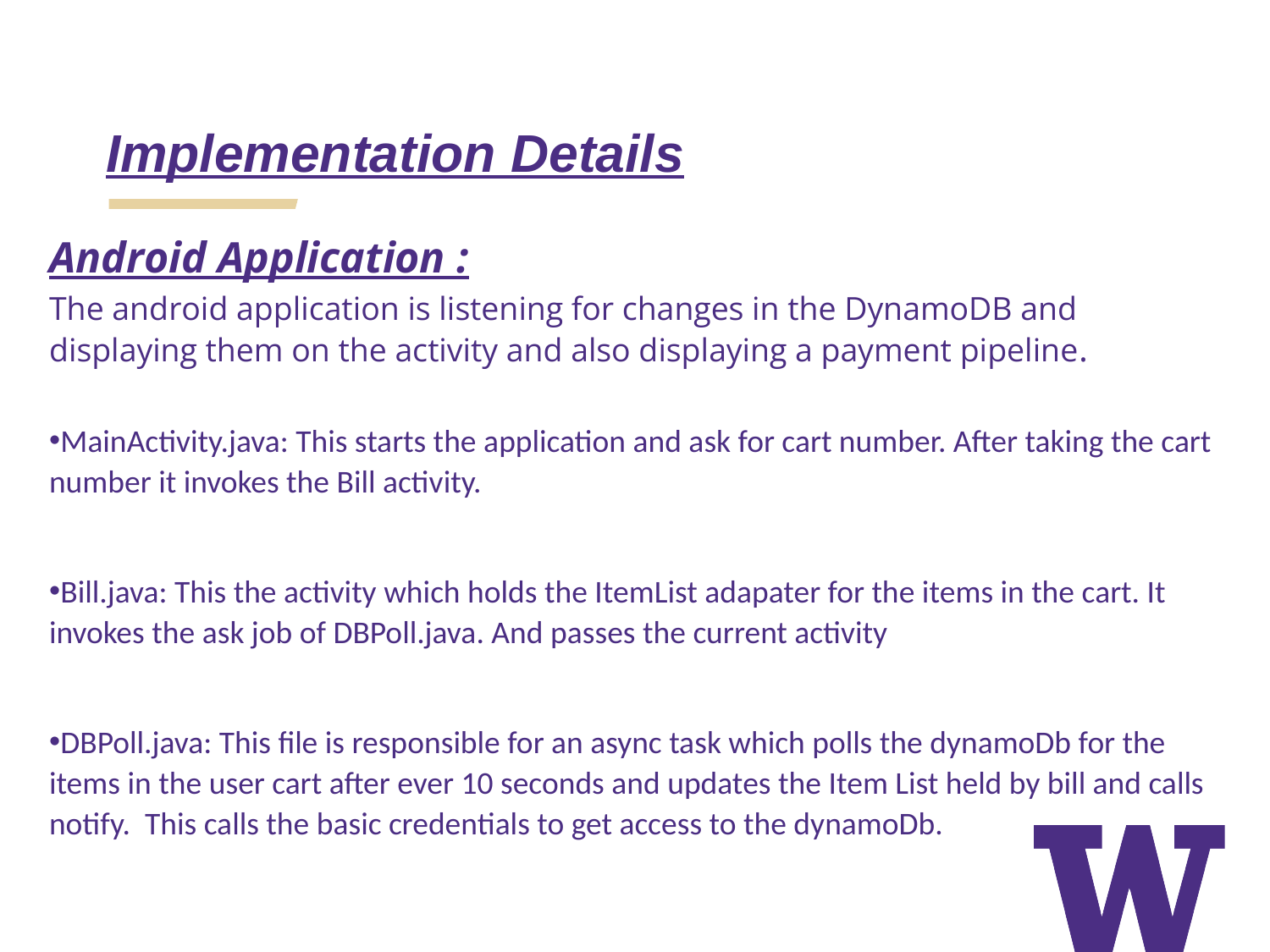

# Implementation Details
Android Application :
The android application is listening for changes in the DynamoDB and displaying them on the activity and also displaying a payment pipeline.

MainActivity.java: This starts the application and ask for cart number. After taking the cart number it invokes the Bill activity.

Bill.java: This the activity which holds the ItemList adapater for the items in the cart. It invokes the ask job of DBPoll.java. And passes the current activity

DBPoll.java: This file is responsible for an async task which polls the dynamoDb for the items in the user cart after ever 10 seconds and updates the Item List held by bill and calls notify.  This calls the basic credentials to get access to the dynamoDb.